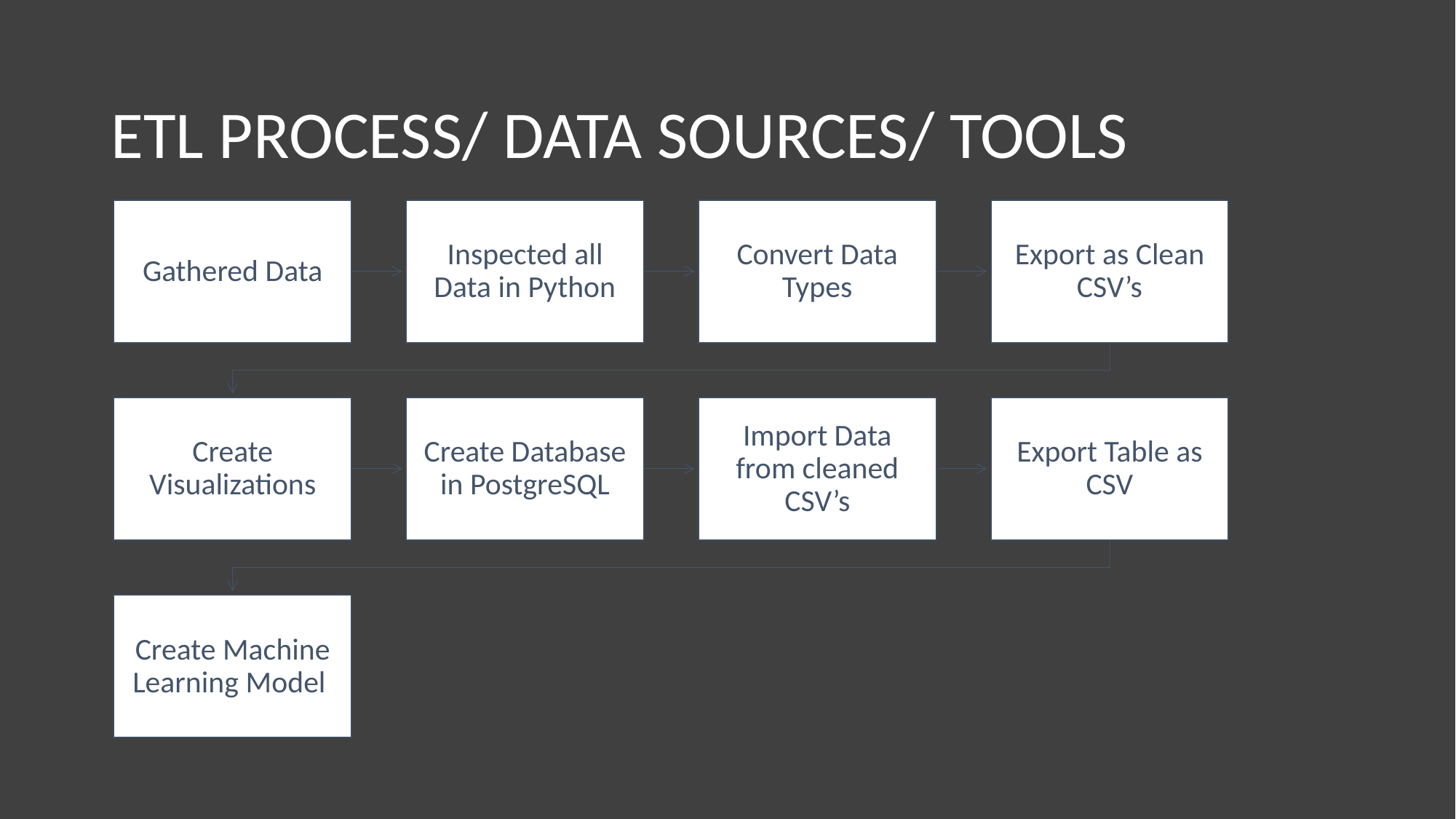

# ETL PROCESS/ DATA SOURCES/ TOOLS

Gathered Data

Inspected all Data in Python

Convert Data Types

Export as Clean CSV’s

Create Visualizations

Create Database in PostgreSQL

Import Data from cleaned CSV’s

Export Table as CSV
Create Machine Learning Model